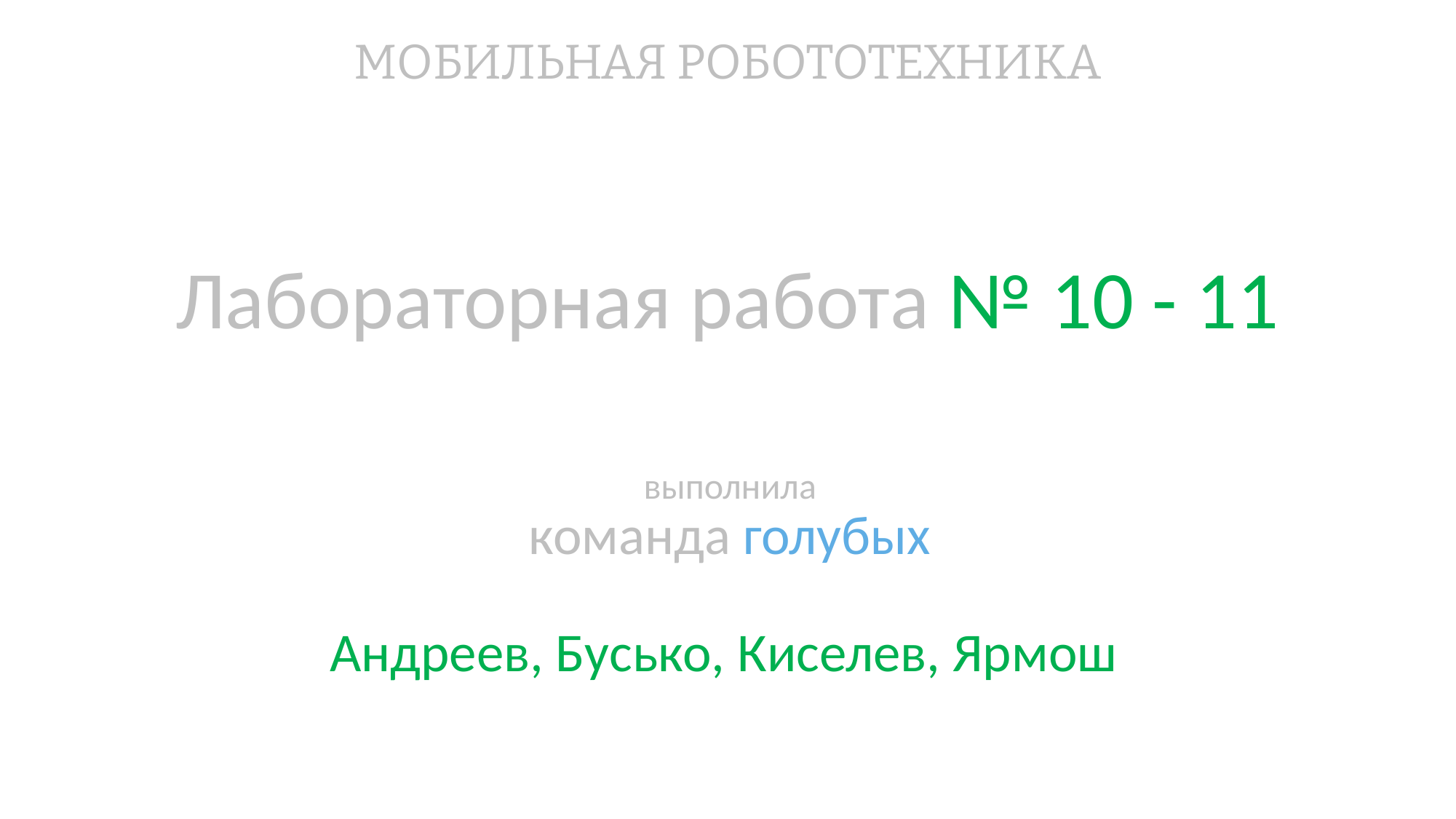

# МОБИЛЬНАЯ РОБОТОТЕХНИКА
Лабораторная работа № 10 - 11
выполнила
команда голубых
Андреев, Бусько, Киселев, Ярмош